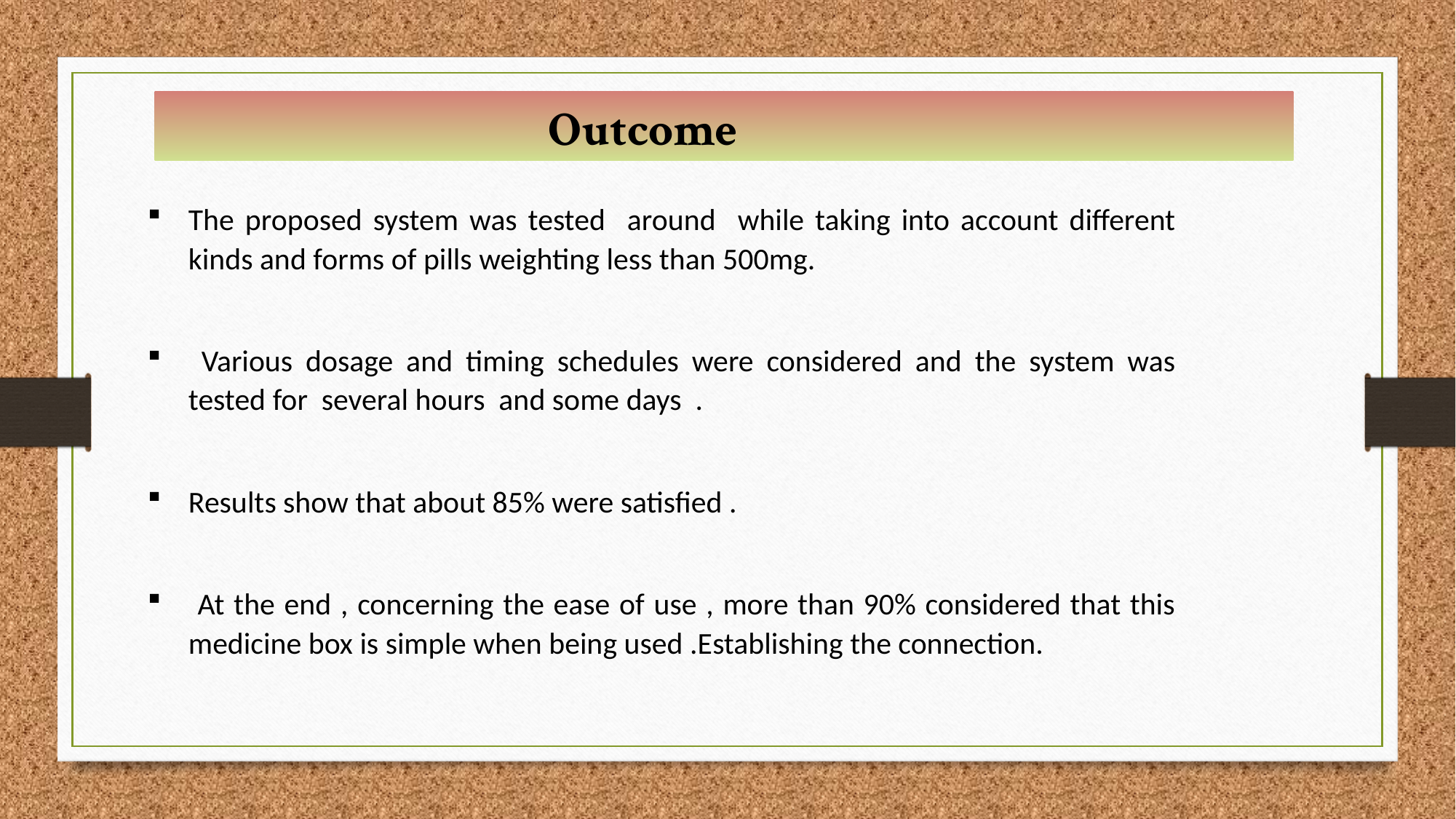

Outcome
The proposed system was tested  around  while taking into account different kinds and forms of pills weighting less than 500mg.

 Various dosage and timing schedules were considered and the system was tested for  several hours  and some days  .

Results show that about 85% were satisfied .

 At the end , concerning the ease of use , more than 90% considered that this medicine box is simple when being used .Establishing the connection.